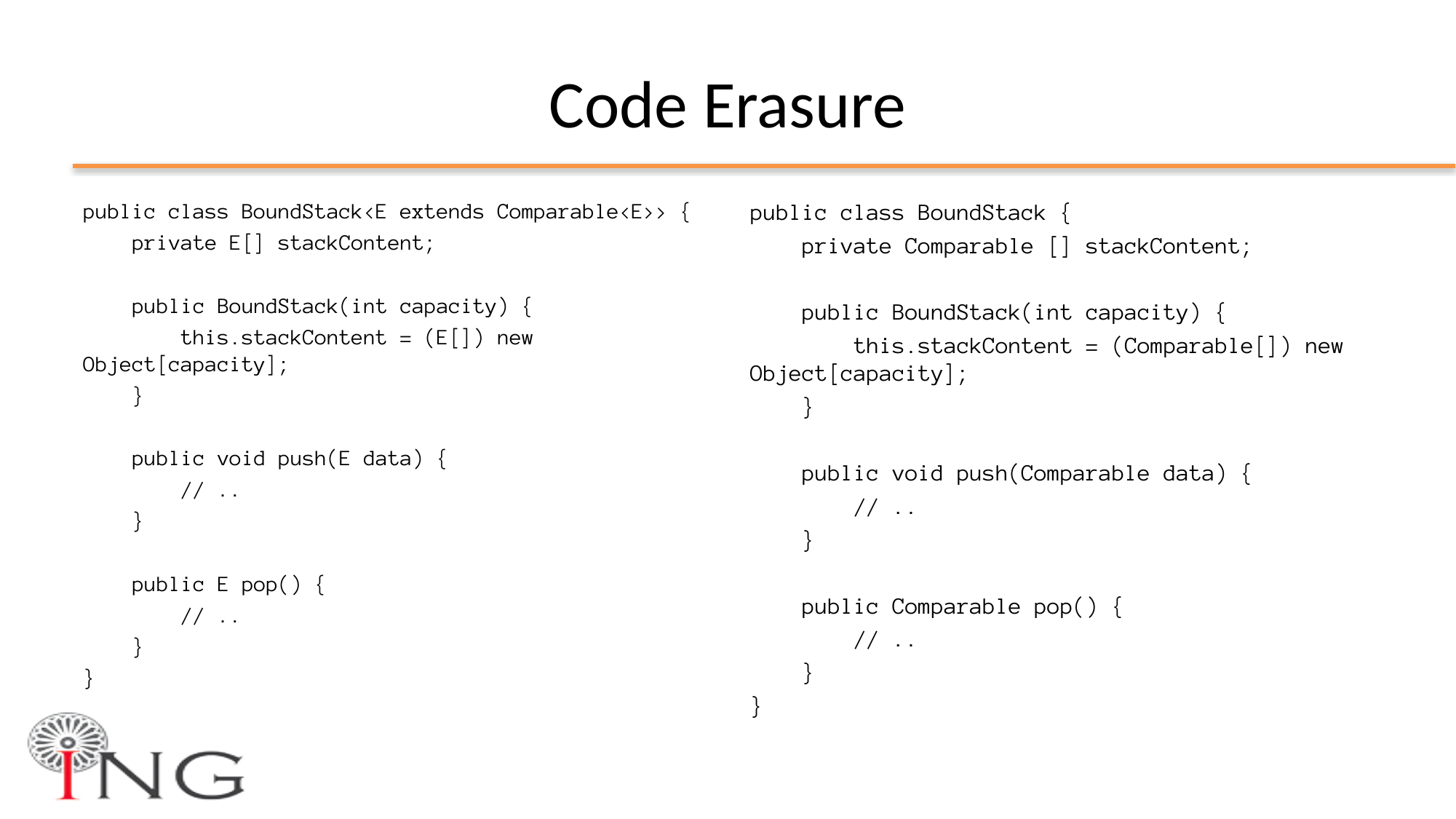

# Code Erasure
public class BoundStack<E extends Comparable<E>> {
    private E[] stackContent;

    public BoundStack(int capacity) {
        this.stackContent = (E[]) new Object[capacity];
    }

    public void push(E data) {
        // ..
    }

    public E pop() {
        // ..
    }
}

public class BoundStack {
    private Comparable [] stackContent;

    public BoundStack(int capacity) {
        this.stackContent = (Comparable[]) new Object[capacity];
    }

    public void push(Comparable data) {
        // ..
    }

    public Comparable pop() {
        // ..
    }
}